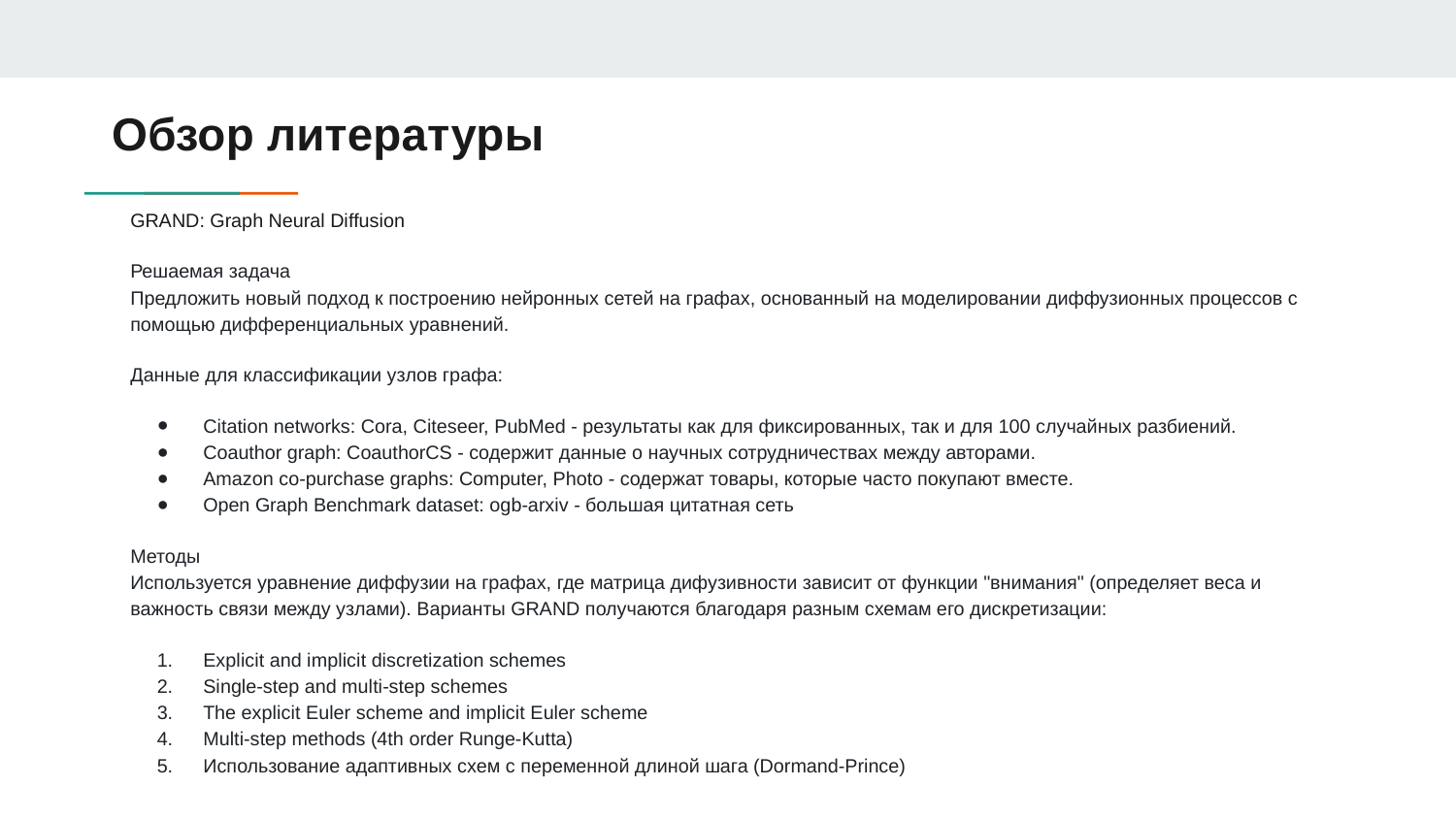

# Обзор литературы
GRAND: Graph Neural Diffusion
Решаемая задача
Предложить новый подход к построению нейронных сетей на графах, основанный на моделировании диффузионных процессов с помощью дифференциальных уравнений.
Данные для классификации узлов графа:
Citation networks: Cora, Citeseer, PubMed - результаты как для фиксированных, так и для 100 случайных разбиений.
Coauthor graph: CoauthorCS - содержит данные о научных сотрудничествах между авторами.
Amazon co-purchase graphs: Computer, Photo - содержат товары, которые часто покупают вместе.
Open Graph Benchmark dataset: ogb-arxiv - большая цитатная сеть
Методы
Используется уравнение диффузии на графах, где матрица дифузивности зависит от функции "внимания" (определяет веса и важность связи между узлами). Варианты GRAND получаются благодаря разным схемам его дискретизации:
Explicit and implicit discretization schemes
Single-step and multi-step schemes
The explicit Euler scheme and implicit Euler scheme
Multi-step methods (4th order Runge-Kutta)
Использование адаптивных схем с переменной длиной шага (Dormand-Prince)